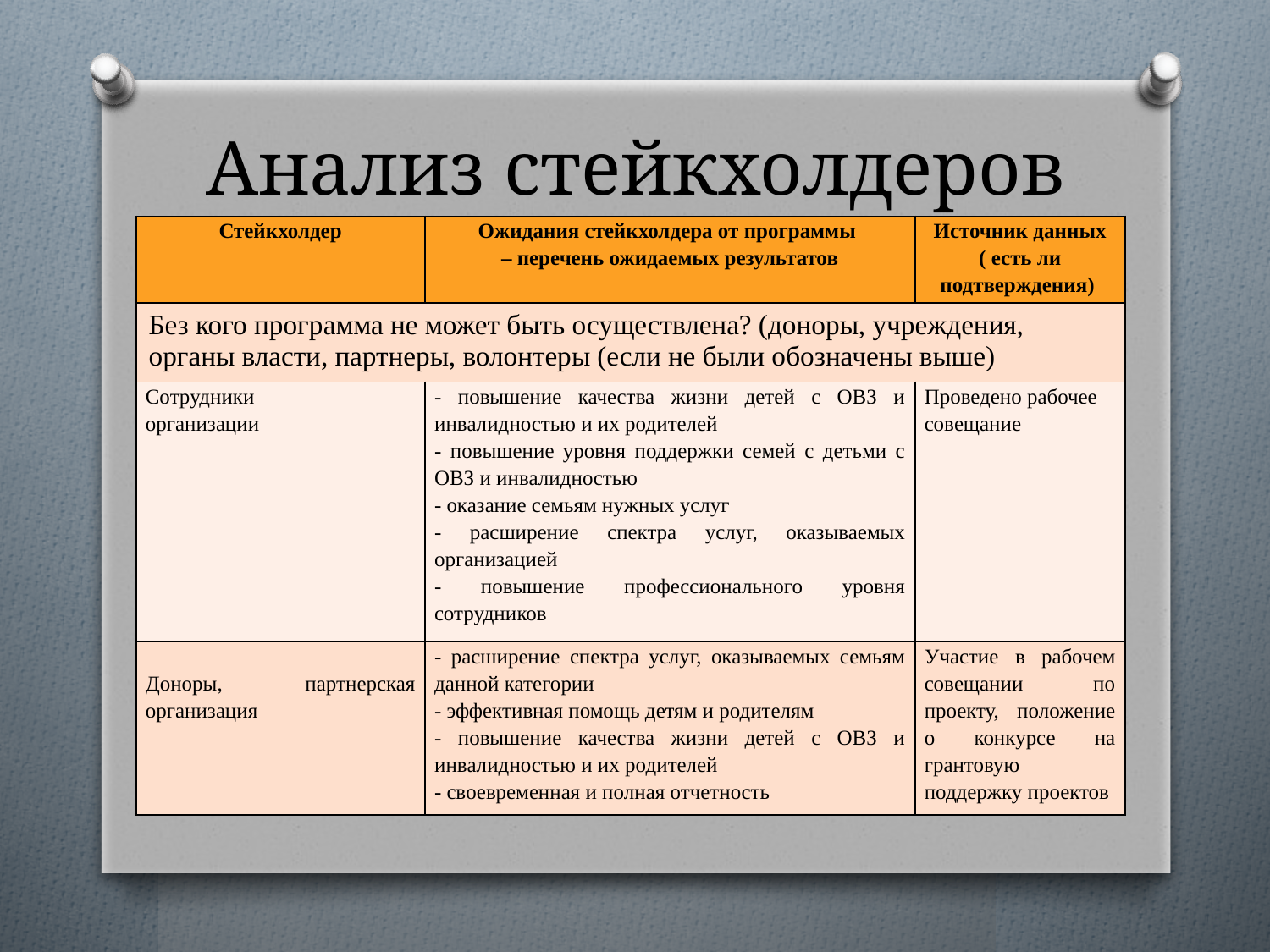

# Анализ стейкхолдеров
| Стейкхолдер | Ожидания стейкхолдера от программы – перечень ожидаемых результатов | Источник данных ( есть ли подтверждения) |
| --- | --- | --- |
| Без кого программа не может быть осуществлена? (доноры, учреждения, органы власти, партнеры, волонтеры (если не были обозначены выше) |  |  |
| Сотрудники организации | - повышение качества жизни детей с ОВЗ и инвалидностью и их родителей - повышение уровня поддержки семей с детьми с ОВЗ и инвалидностью - оказание семьям нужных услуг - расширение спектра услуг, оказываемых организацией - повышение профессионального уровня сотрудников | Проведено рабочее совещание |
| Доноры, партнерская организация | - расширение спектра услуг, оказываемых семьям данной категории - эффективная помощь детям и родителям - повышение качества жизни детей с ОВЗ и инвалидностью и их родителей - своевременная и полная отчетность | Участие в рабочем совещании по проекту, положение о конкурсе на грантовую поддержку проектов |